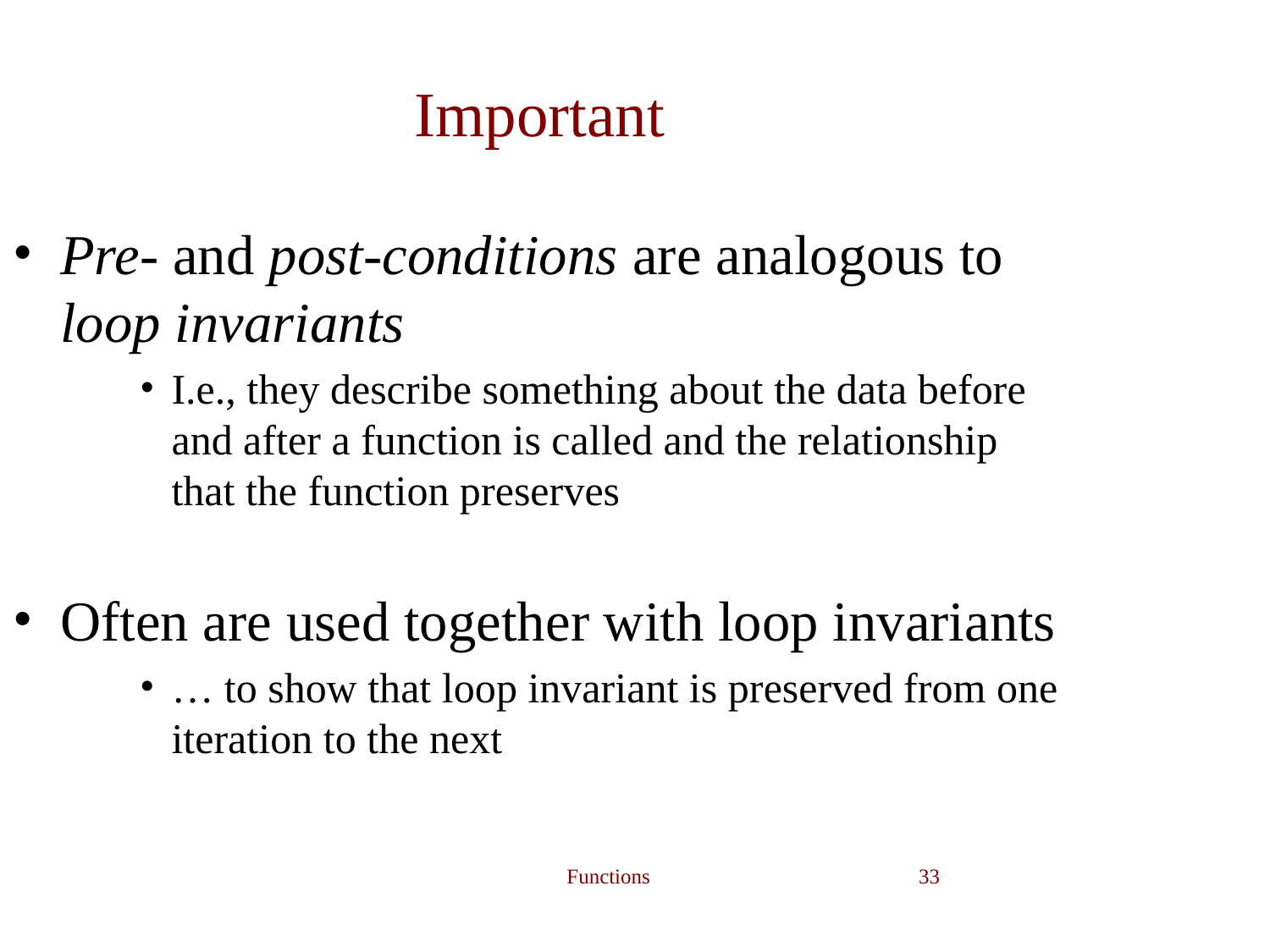

Important
Pre- and post-conditions are analogous to loop invariants
I.e., they describe something about the data before and after a function is called and the relationship that the function preserves

Often are used together with loop invariants
… to show that loop invariant is preserved from one iteration to the next
Functions
33